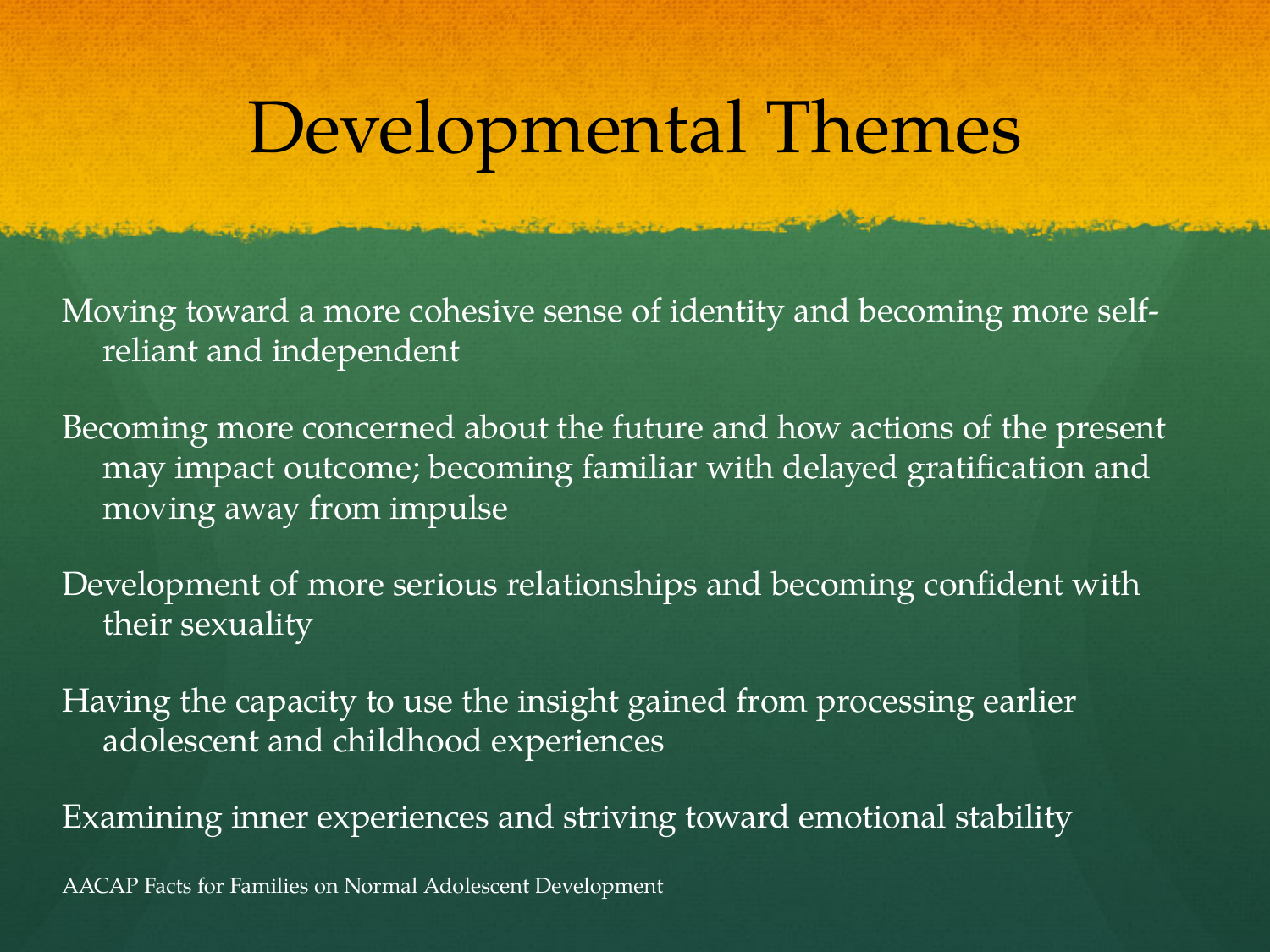

# Developmental Themes
Moving toward a more cohesive sense of identity and becoming more self-reliant and independent
Becoming more concerned about the future and how actions of the present may impact outcome; becoming familiar with delayed gratification and moving away from impulse
Development of more serious relationships and becoming confident with their sexuality
Having the capacity to use the insight gained from processing earlier adolescent and childhood experiences
Examining inner experiences and striving toward emotional stability
AACAP Facts for Families on Normal Adolescent Development